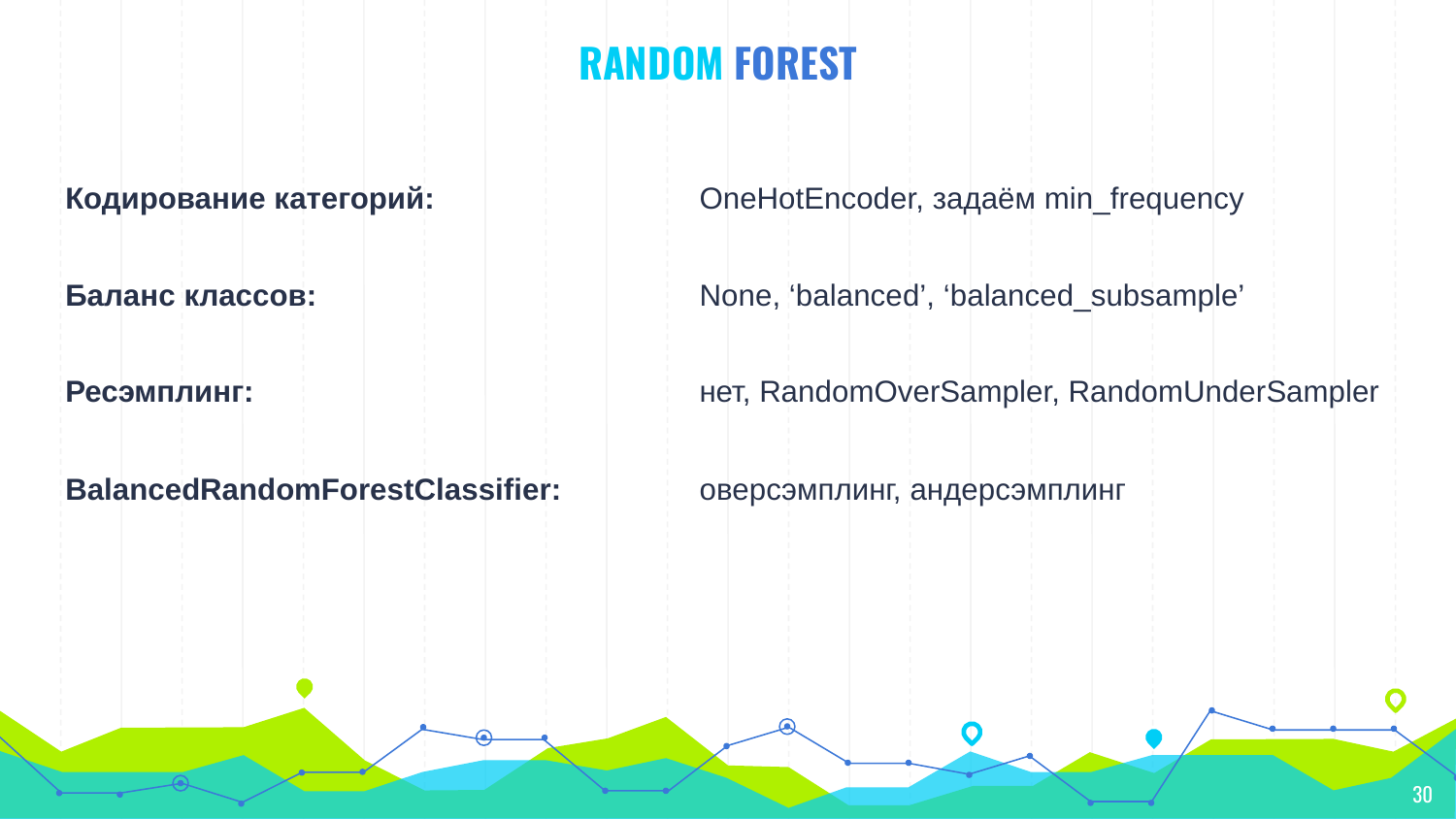

# RANDOM FOREST
Кодирование категорий:

Баланс классов:

Ресэмплинг:

BalancedRandomForestClassifier:

OneHotEncoder, задаём min_frequency

None, ‘balanced’, ‘balanced_subsample’

нет, RandomOverSampler, RandomUnderSampler

оверсэмплинг, андерсэмплинг

30